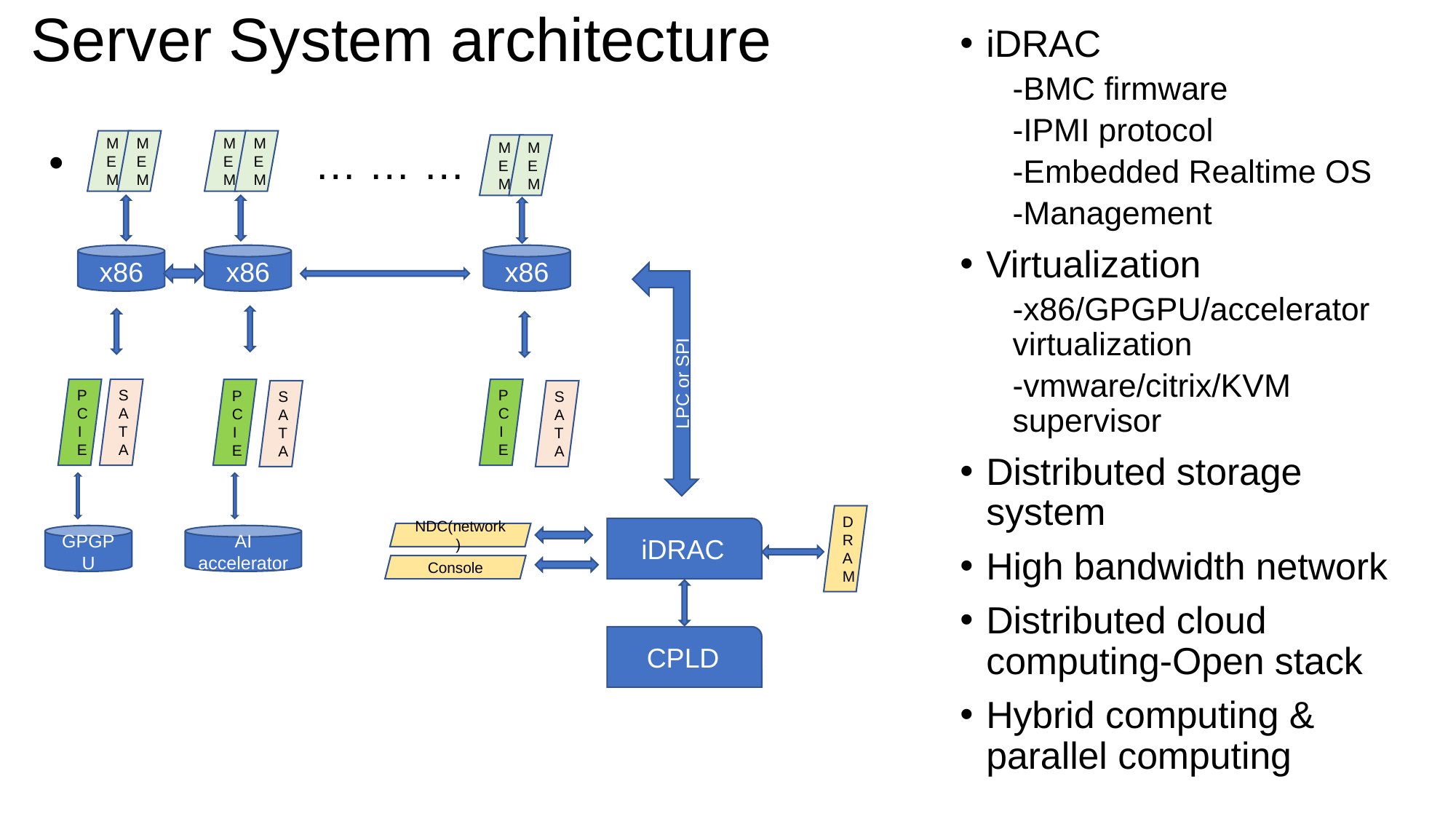

# Server System architecture
iDRAC
-BMC firmware
-IPMI protocol
-Embedded Realtime OS
-Management
Virtualization
-x86/GPGPU/accelerator virtualization
-vmware/citrix/KVM supervisor
Distributed storage system
High bandwidth network
Distributed cloud computing-Open stack
Hybrid computing & parallel computing

                    … … … …
MEM
MEM
MEM
MEM
MEM
MEM

x86
x86
x86

LPC or SPI
PCIE
SATA
PCIE
PCIE
SATA
SATA

DRAM
iDRAC
NDC(network)
AI accelerator
GPGPU

Console

CPLD